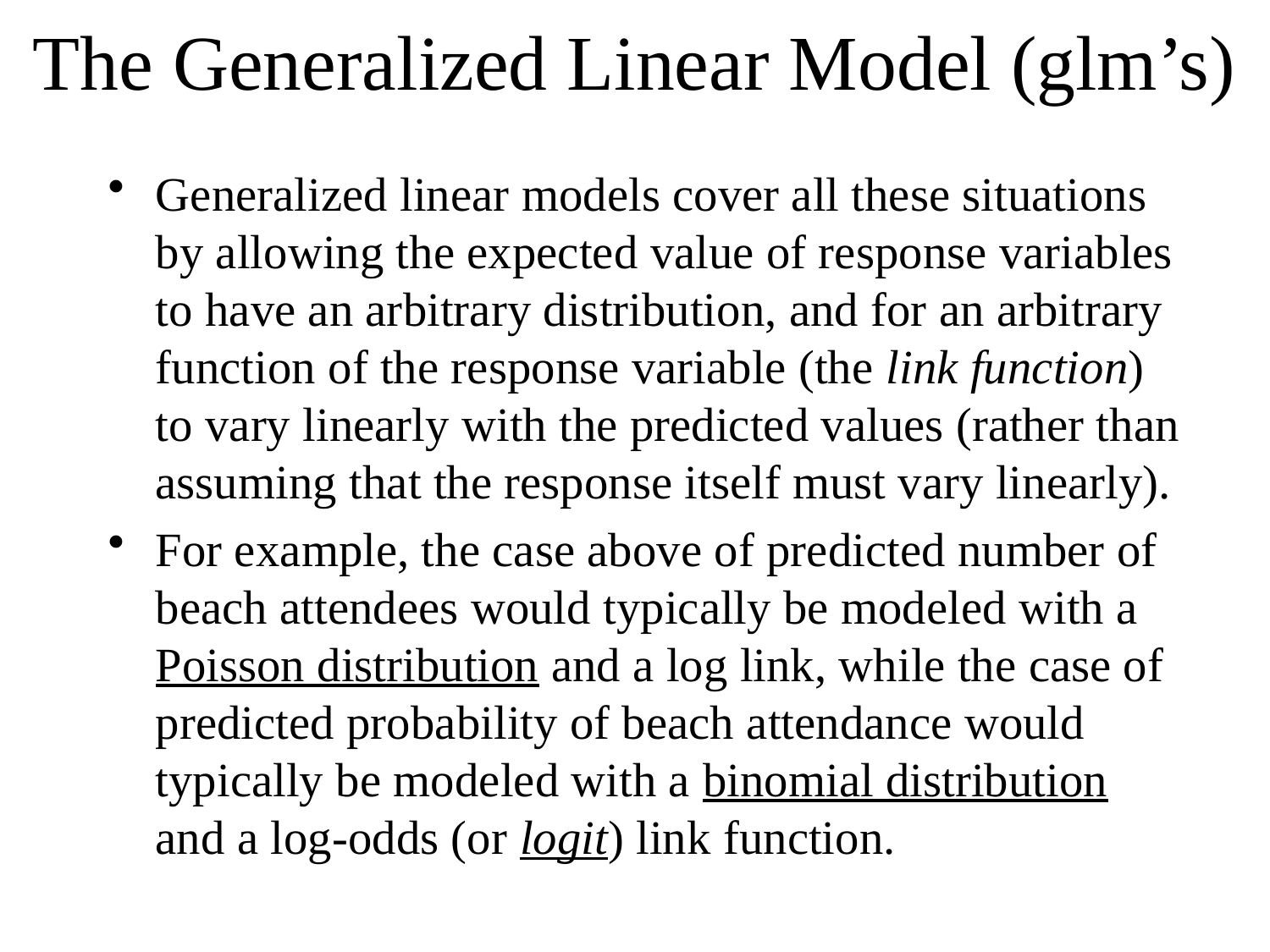

# The Generalized Linear Model (glm’s)
Generalized linear models cover all these situations by allowing the expected value of response variables to have an arbitrary distribution, and for an arbitrary function of the response variable (the link function) to vary linearly with the predicted values (rather than assuming that the response itself must vary linearly).
For example, the case above of predicted number of beach attendees would typically be modeled with a Poisson distribution and a log link, while the case of predicted probability of beach attendance would typically be modeled with a binomial distribution and a log-odds (or logit) link function.